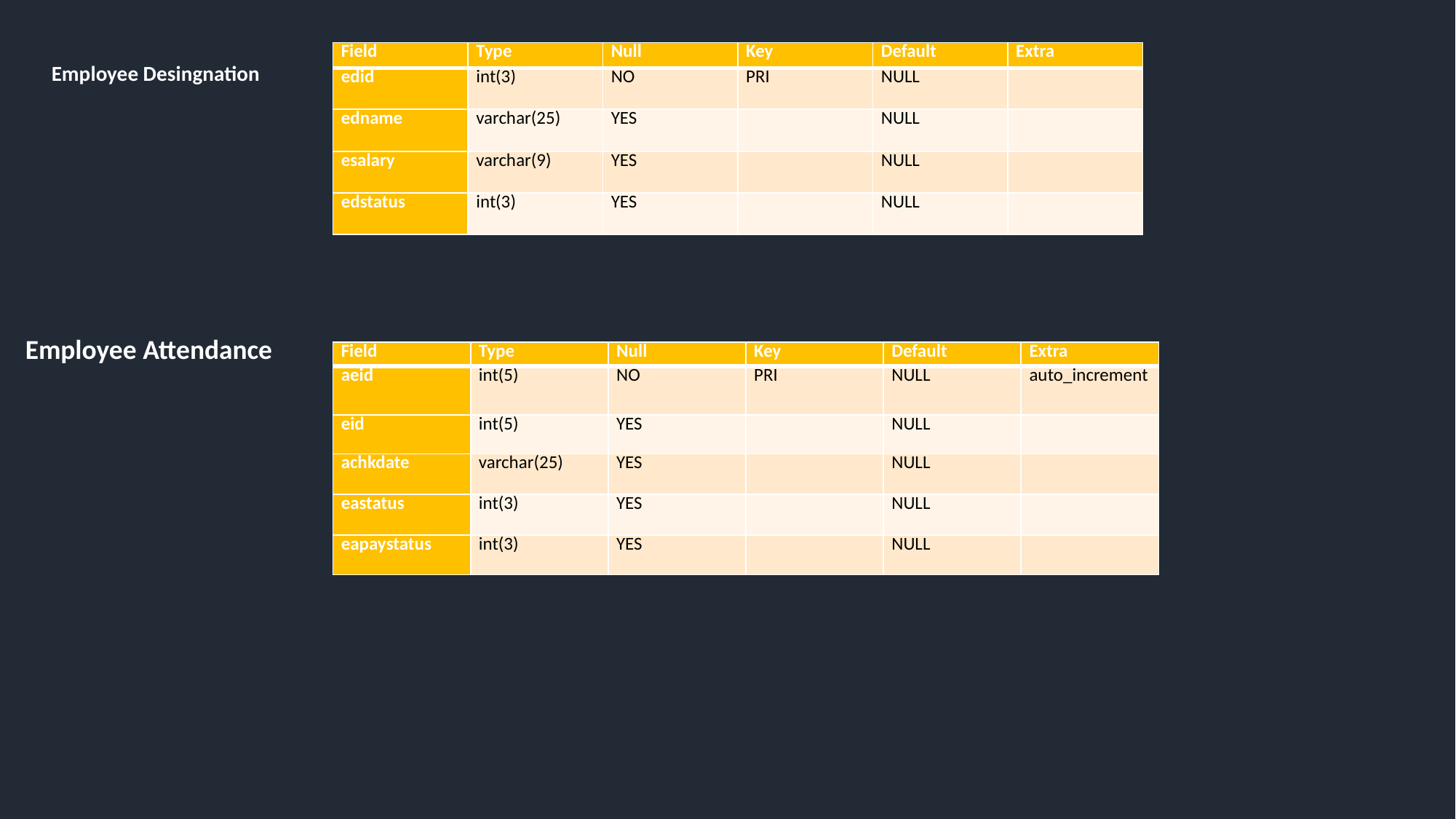

| Field | Type | Null | Key | Default | Extra |
| --- | --- | --- | --- | --- | --- |
| edid | int(3) | NO | PRI | NULL |  |
| edname | varchar(25) | YES |  | NULL |  |
| esalary | varchar(9) | YES |  | NULL |  |
| edstatus | int(3) | YES |  | NULL |  |
Employee Desingnation
Employee Attendance
| Field | Type | Null | Key | Default | Extra |
| --- | --- | --- | --- | --- | --- |
| aeid | int(5) | NO | PRI | NULL | auto\_increment |
| eid | int(5) | YES |  | NULL |  |
| achkdate | varchar(25) | YES |  | NULL |  |
| eastatus | int(3) | YES |  | NULL |  |
| eapaystatus | int(3) | YES |  | NULL |  |